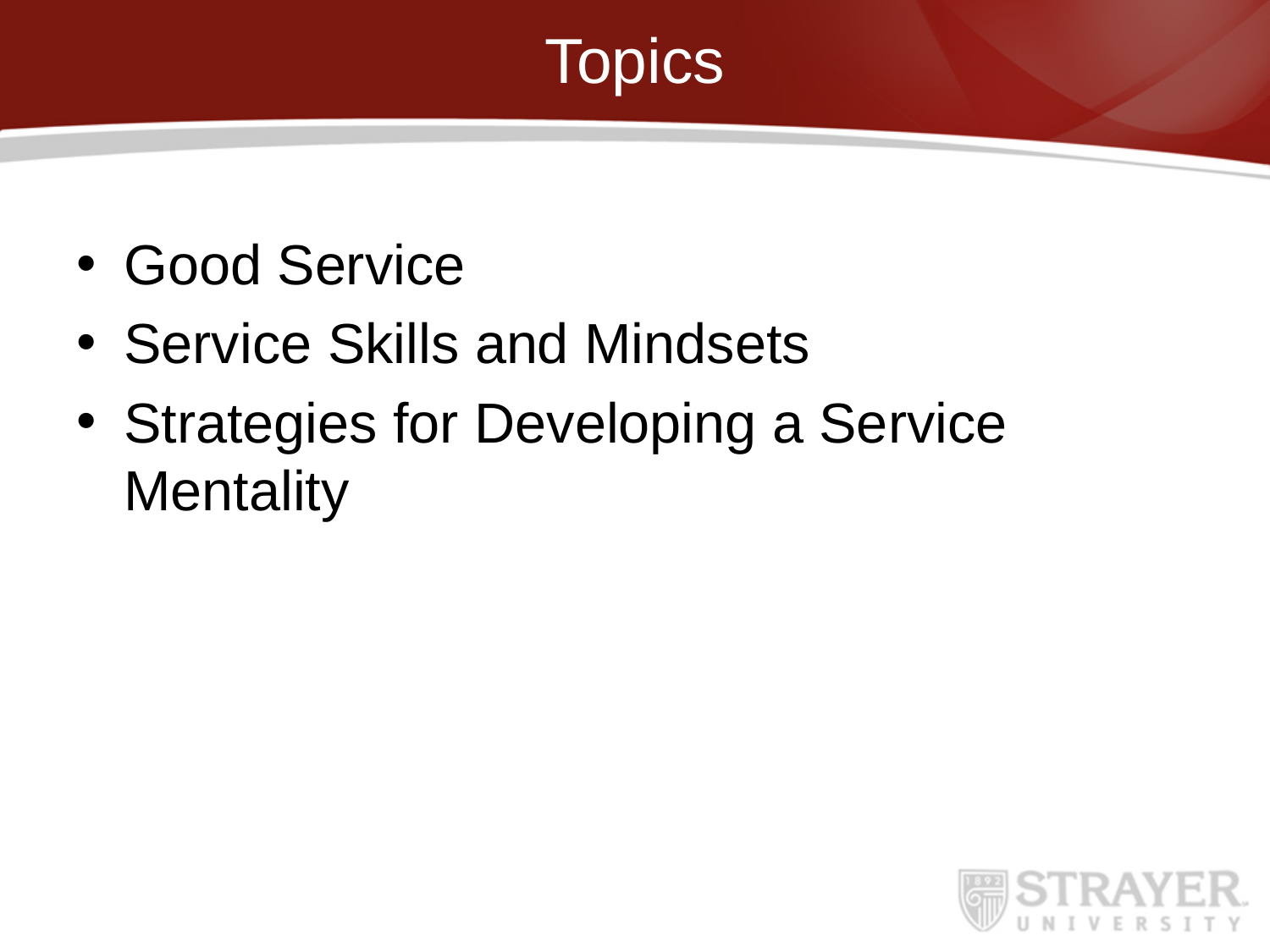

# Topics
Good Service
Service Skills and Mindsets
Strategies for Developing a Service Mentality